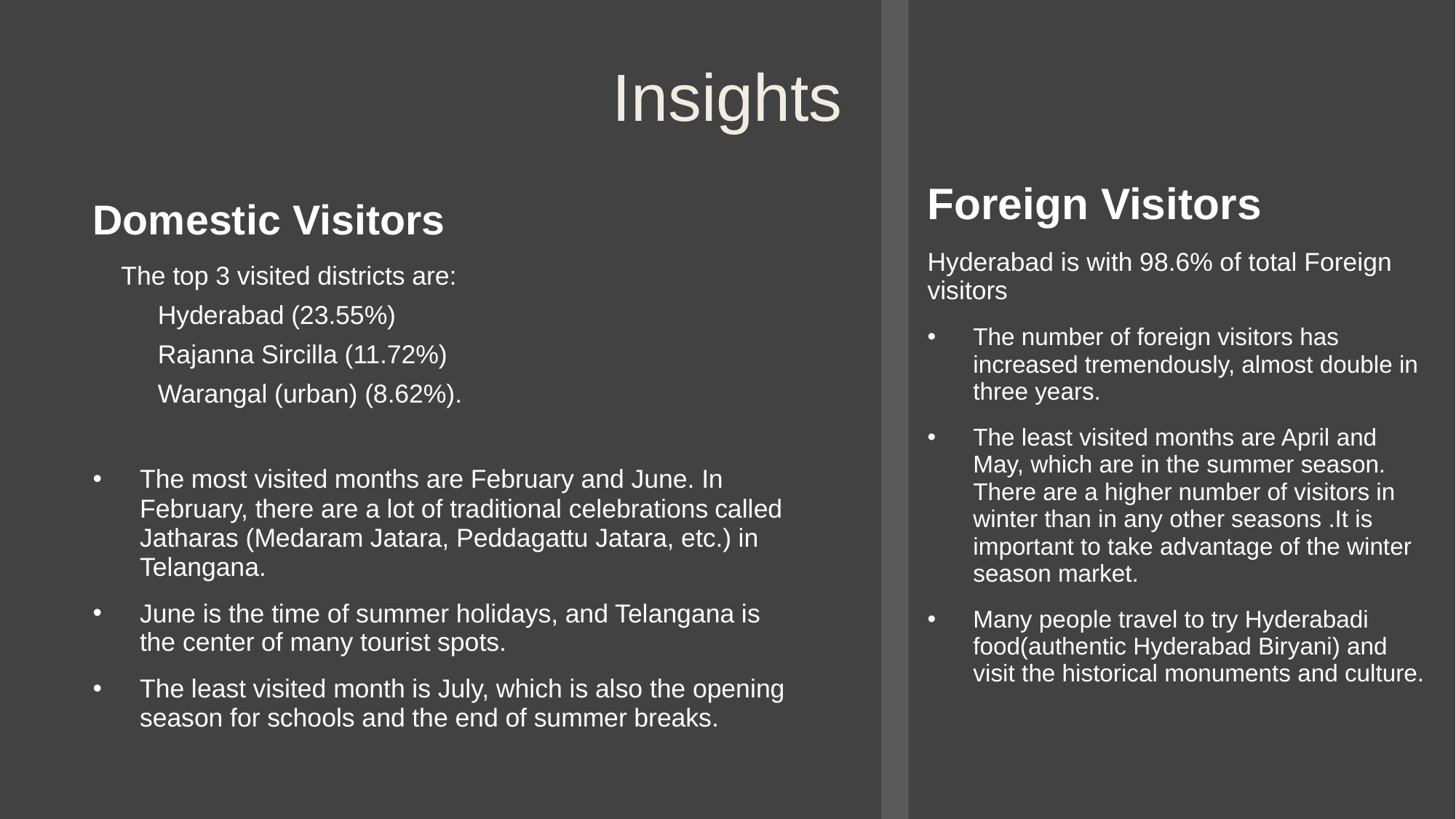

# Insights
Foreign Visitors
Hyderabad is with 98.6% of total Foreign visitors
The number of foreign visitors has increased tremendously, almost double in three years.
The least visited months are April and May, which are in the summer season. There are a higher number of visitors in winter than in any other seasons .It is important to take advantage of the winter season market.
Many people travel to try Hyderabadi food(authentic Hyderabad Biryani) and visit the historical monuments and culture.

Domestic Visitors
    The top 3 visited districts are:
Hyderabad (23.55%)
Rajanna Sircilla (11.72%)
Warangal (urban) (8.62%).

The most visited months are February and June. In February, there are a lot of traditional celebrations called Jatharas (Medaram Jatara, Peddagattu Jatara, etc.) in Telangana.
June is the time of summer holidays, and Telangana is the center of many tourist spots.
The least visited month is July, which is also the opening season for schools and the end of summer breaks.